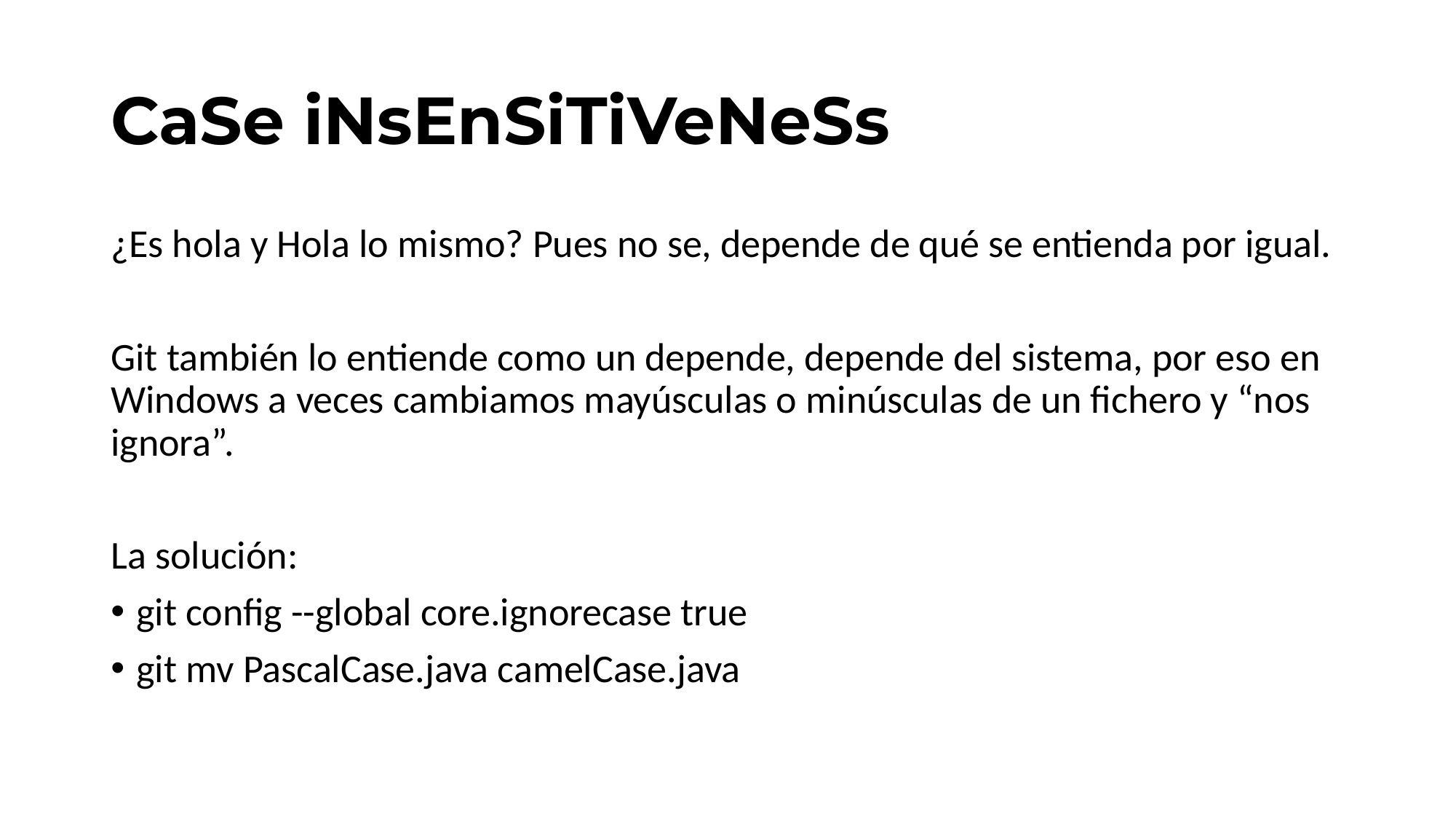

# CaSe iNsEnSiTiVeNeSs
¿Es hola y Hola lo mismo? Pues no se, depende de qué se entienda por igual.

Git también lo entiende como un depende, depende del sistema, por eso en Windows a veces cambiamos mayúsculas o minúsculas de un fichero y “nos ignora”.

La solución:
git config --global core.ignorecase true
git mv PascalCase.java camelCase.java